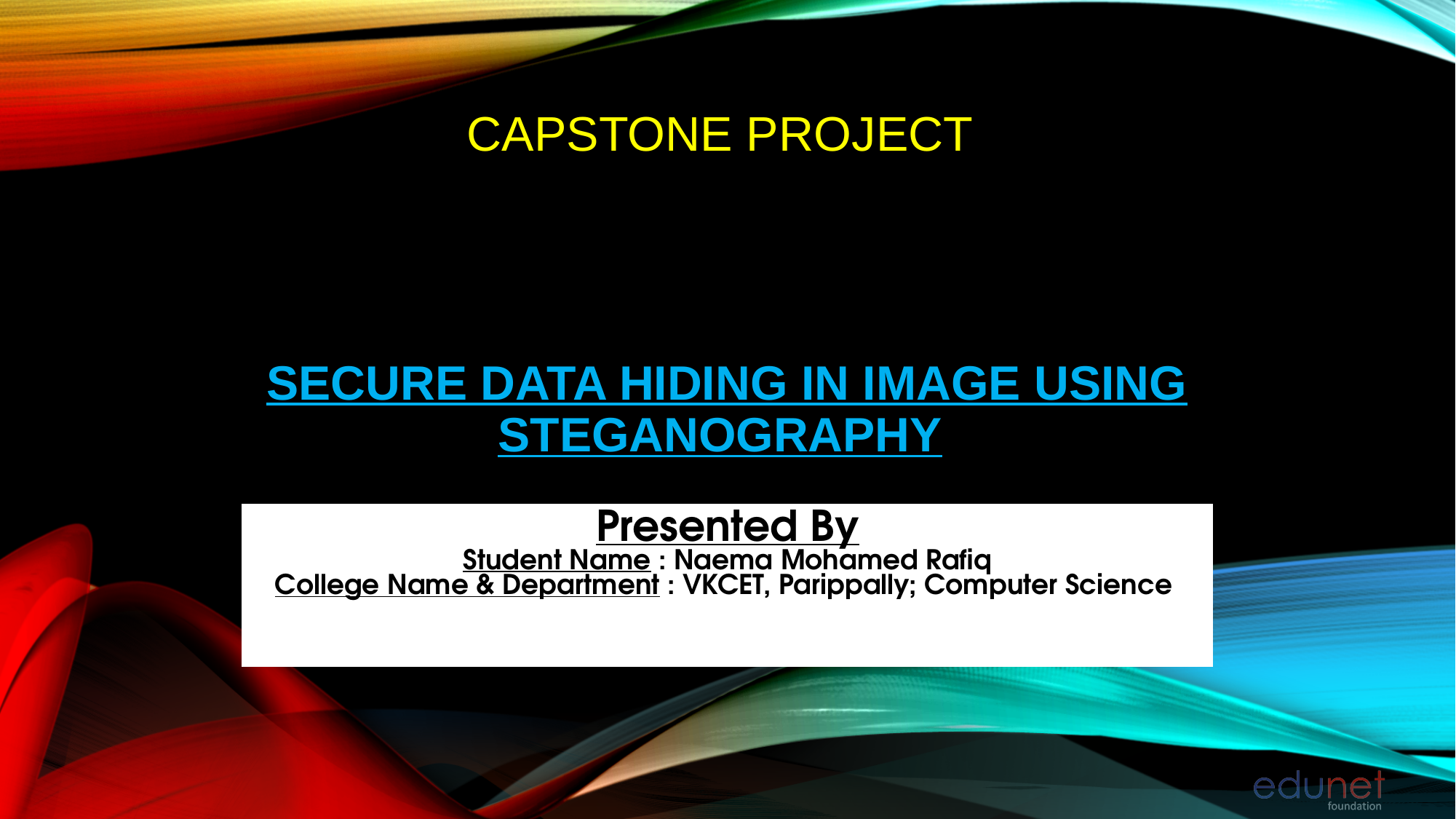

CAPSTONE PROJECT
# Secure Data Hiding in Image Using Steganography
| Presented By Student Name : Naema Mohamed Rafiq College Name & Department : VKCET, Parippally; Computer Science |
| --- |